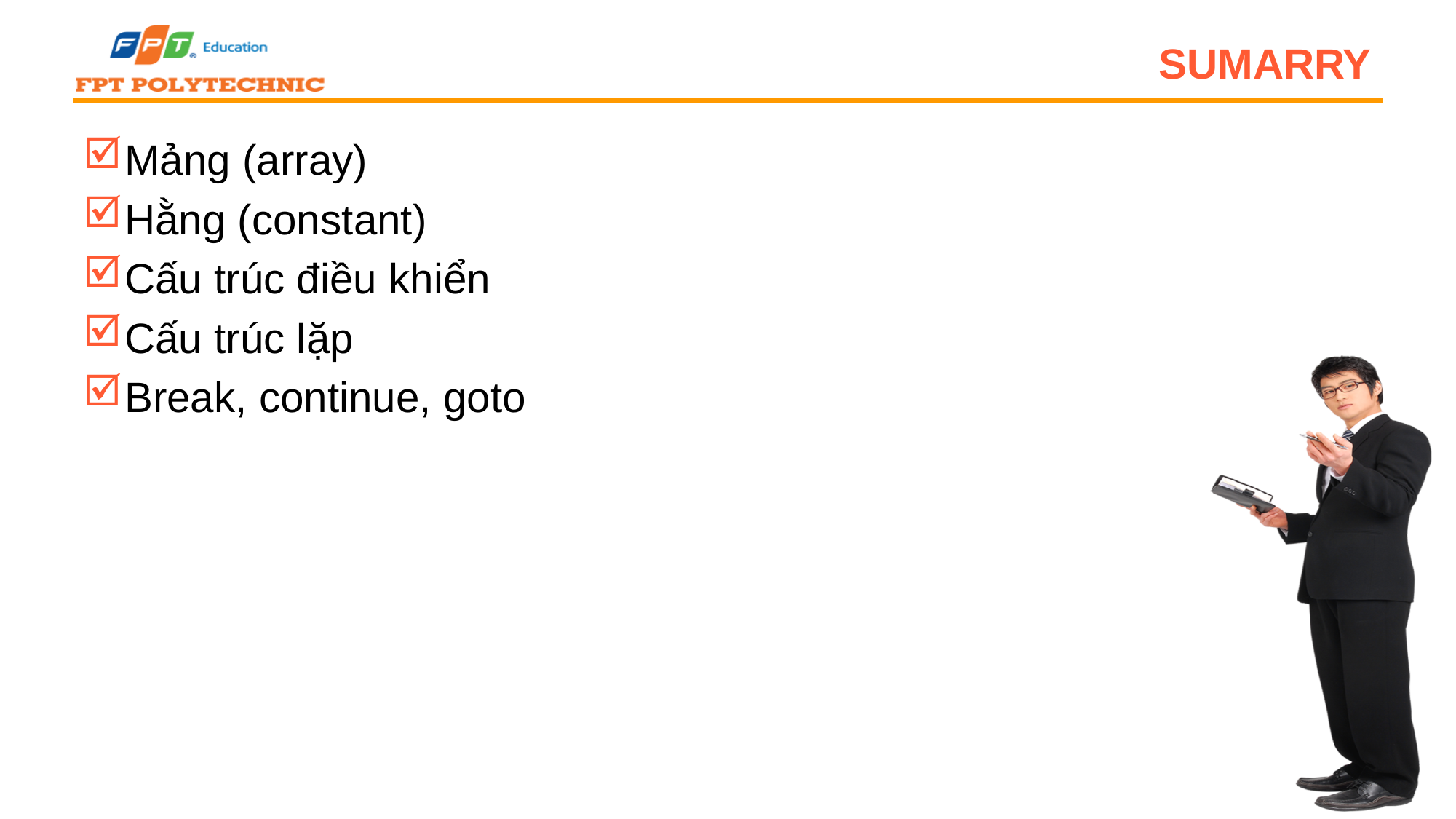

# Sumarry
Mảng (array)
Hằng (constant)
Cấu trúc điều khiển
Cấu trúc lặp
Break, continue, goto